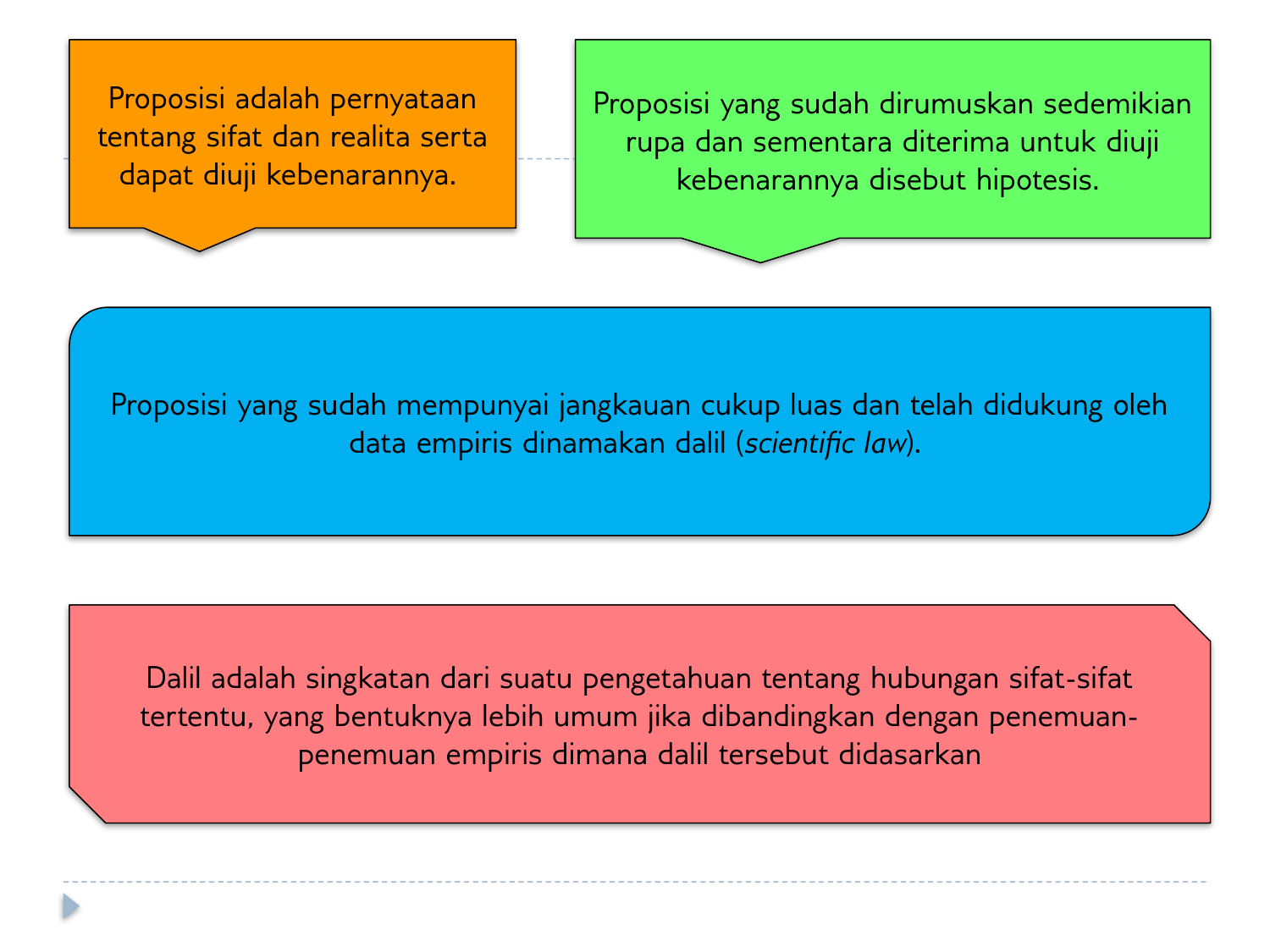

#
Proposisi adalah pernyataan tentang sifat dan realita serta dapat diuji kebenarannya.
Proposisi yang sudah dirumuskan sedemikian rupa dan sementara diterima untuk diuji kebenarannya disebut hipotesis.

Proposisi yang sudah mempunyai jangkauan cukup luas dan telah didukung oleh data empiris dinamakan dalil (scientific law).
Dalil adalah singkatan dari suatu pengetahuan tentang hubungan sifat-sifat tertentu, yang bentuknya lebih umum jika dibandingkan dengan penemuan-penemuan empiris dimana dalil tersebut didasarkan